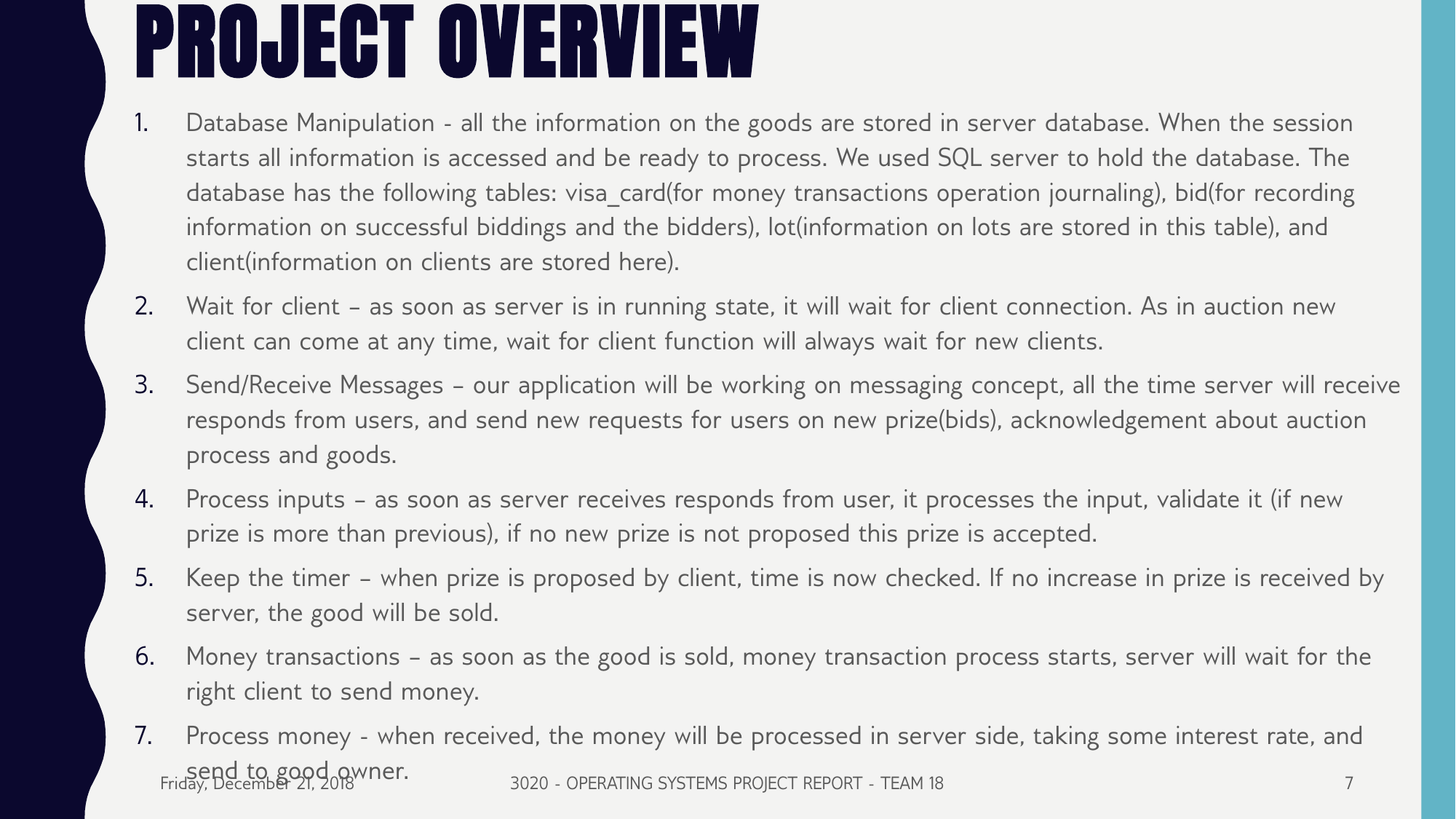

# Project Overview
Database Manipulation - all the information on the goods are stored in server database. When the session starts all information is accessed and be ready to process. We used SQL server to hold the database. The database has the following tables: visa_card(for money transactions operation journaling), bid(for recording information on successful biddings and the bidders), lot(information on lots are stored in this table), and client(information on clients are stored here).
Wait for client – as soon as server is in running state, it will wait for client connection. As in auction new client can come at any time, wait for client function will always wait for new clients.
Send/Receive Messages – our application will be working on messaging concept, all the time server will receive responds from users, and send new requests for users on new prize(bids), acknowledgement about auction process and goods.
Process inputs – as soon as server receives responds from user, it processes the input, validate it (if new prize is more than previous), if no new prize is not proposed this prize is accepted.
Keep the timer – when prize is proposed by client, time is now checked. If no increase in prize is received by server, the good will be sold.
Money transactions – as soon as the good is sold, money transaction process starts, server will wait for the right client to send money.
Process money - when received, the money will be processed in server side, taking some interest rate, and send to good owner.

Friday, December 21, 2018
3020 - OPERATING SYSTEMS PROJECT REPORT - TEAM 18
7